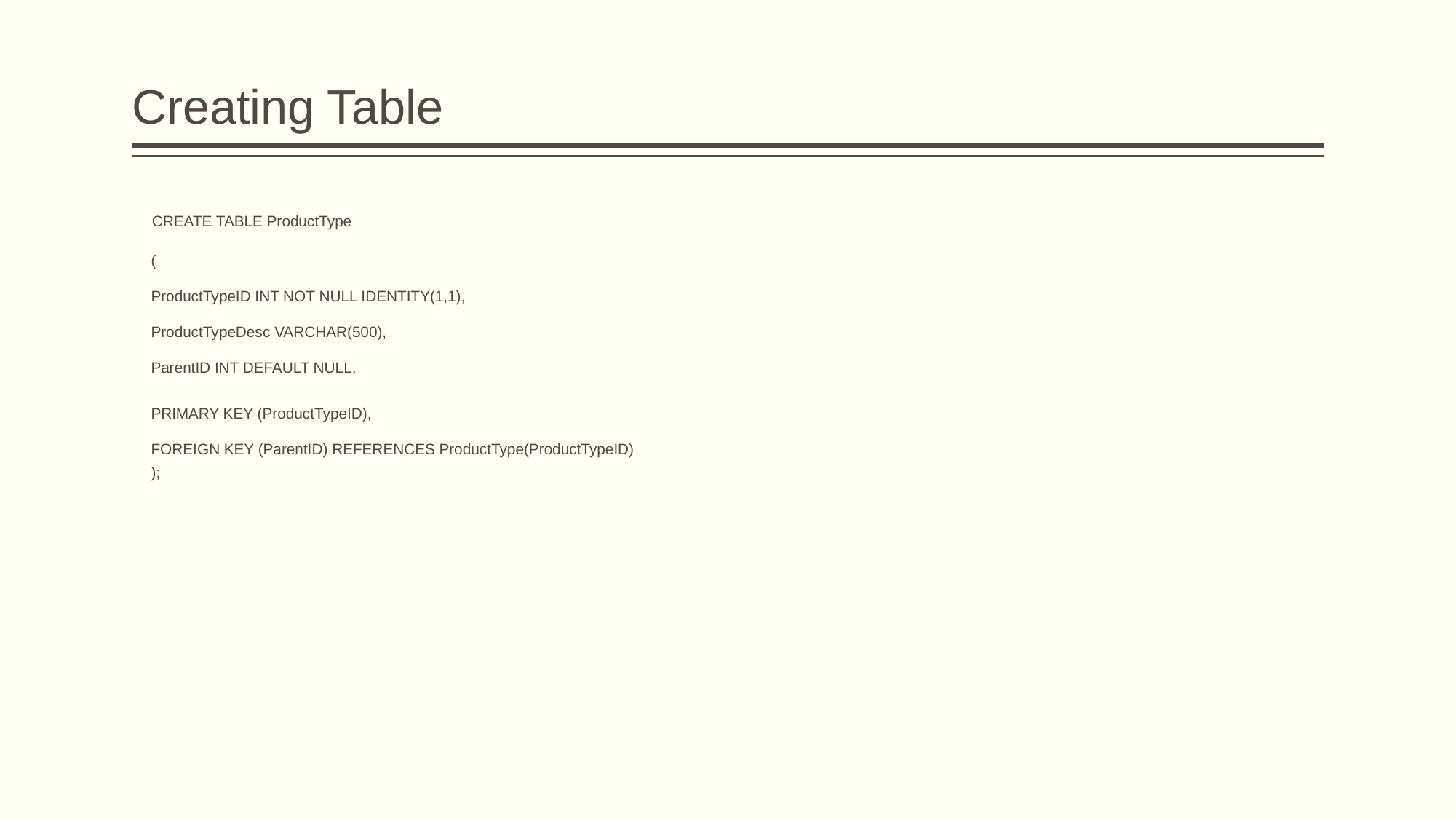

# Creating Table
|  | CREATE TABLE ProductType |
| --- | --- |
|  | ( |
|  | ProductTypeID INT NOT NULL IDENTITY(1,1), |
|  | ProductTypeDesc VARCHAR(500), |
|  | ParentID INT DEFAULT NULL, |
|  |  |
|  | PRIMARY KEY (ProductTypeID), |
|  | FOREIGN KEY (ParentID) REFERENCES ProductType(ProductTypeID) |
|  | ); |
|  |  |